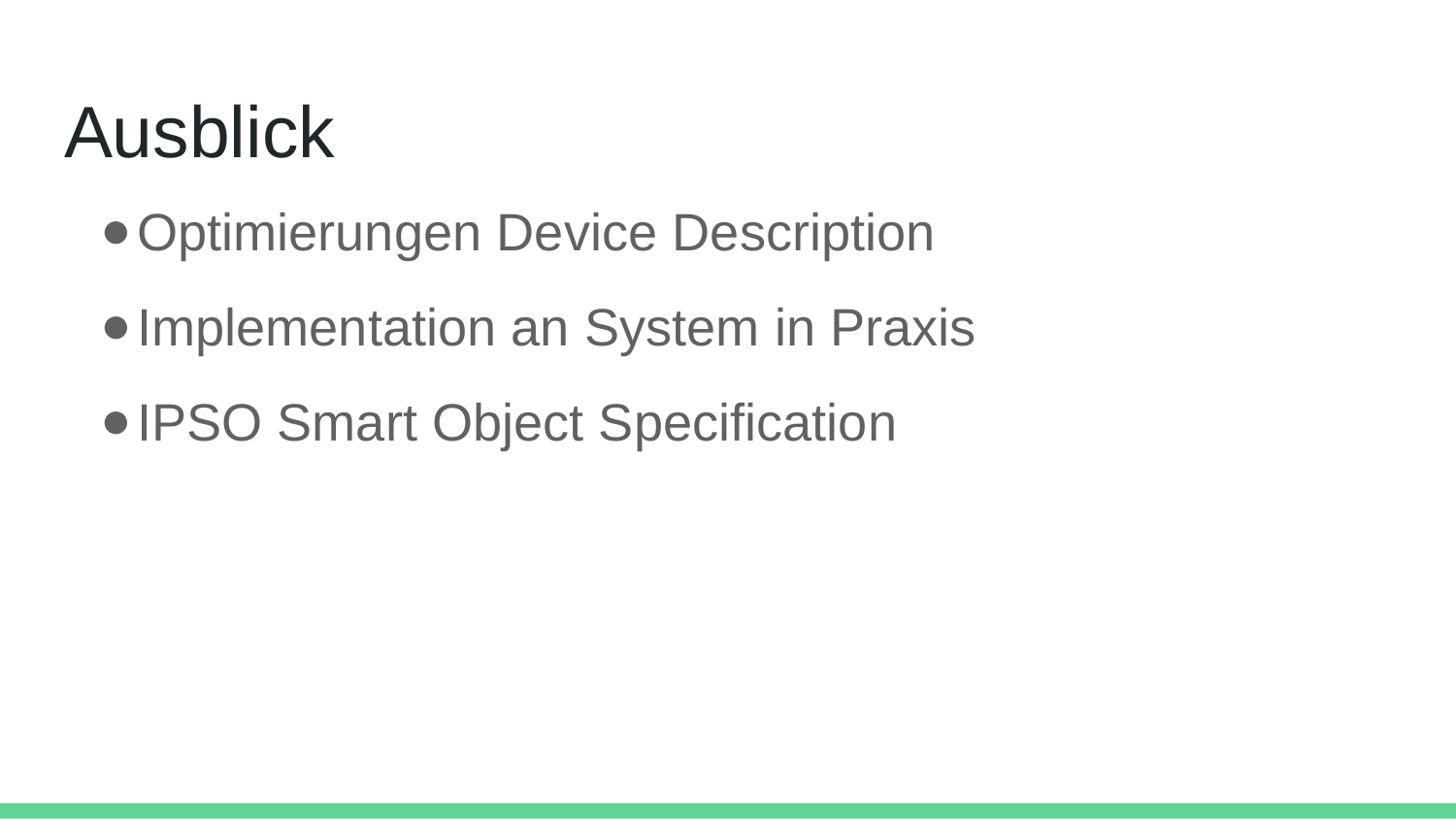

# Ausblick
Optimierungen Device Description
Implementation an System in Praxis
IPSO Smart Object Specification